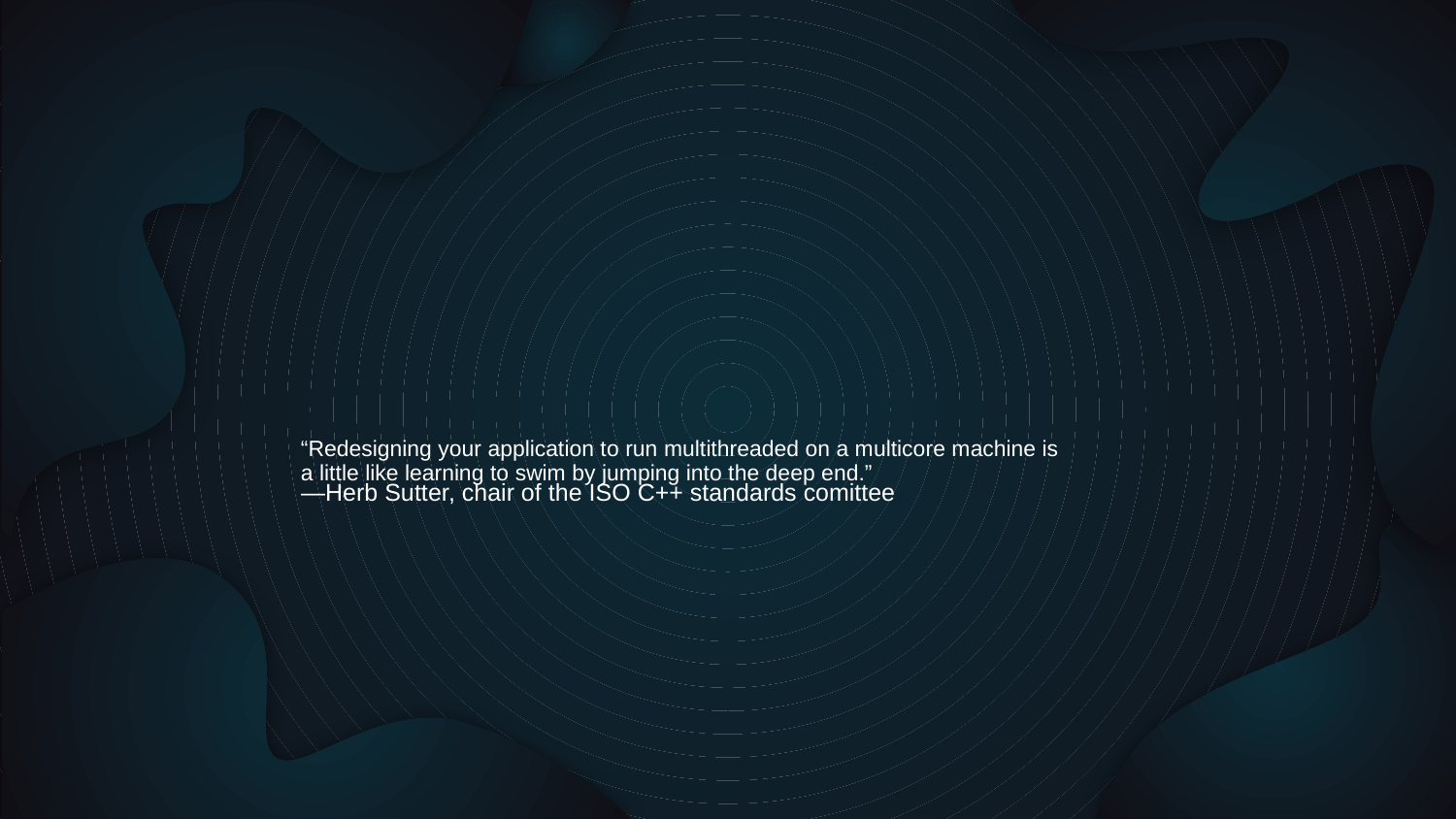

“Redesigning your application to run multithreaded on a multicore machine is a little like learning to swim by jumping into the deep end.”
—Herb Sutter, chair of the ISO C++ standards comittee